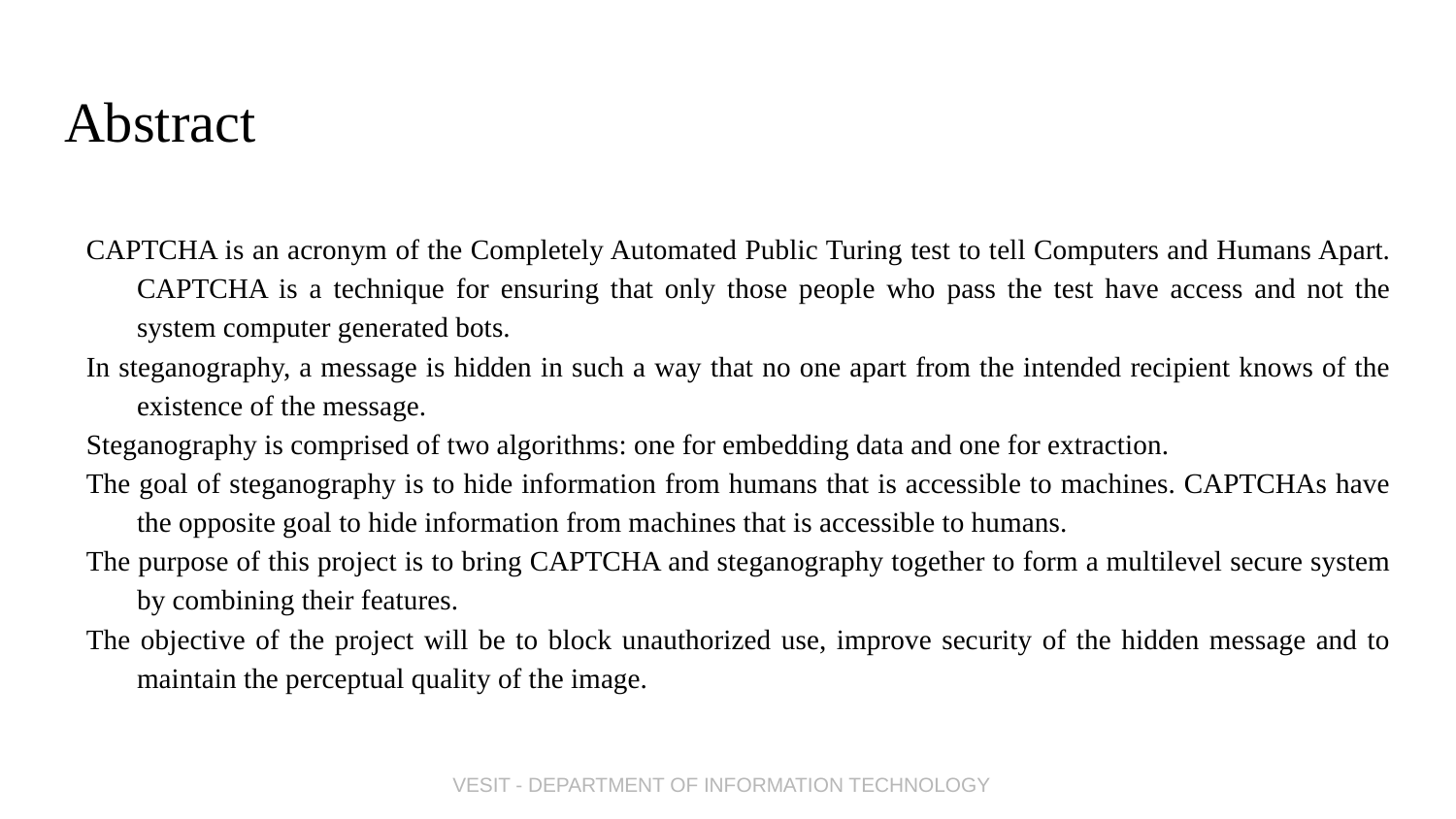

# Abstract
CAPTCHA is an acronym of the Completely Automated Public Turing test to tell Computers and Humans Apart. CAPTCHA is a technique for ensuring that only those people who pass the test have access and not the system computer generated bots.
In steganography, a message is hidden in such a way that no one apart from the intended recipient knows of the existence of the message.
Steganography is comprised of two algorithms: one for embedding data and one for extraction.
The goal of steganography is to hide information from humans that is accessible to machines. CAPTCHAs have the opposite goal to hide information from machines that is accessible to humans.
The purpose of this project is to bring CAPTCHA and steganography together to form a multilevel secure system by combining their features.
The objective of the project will be to block unauthorized use, improve security of the hidden message and to maintain the perceptual quality of the image.